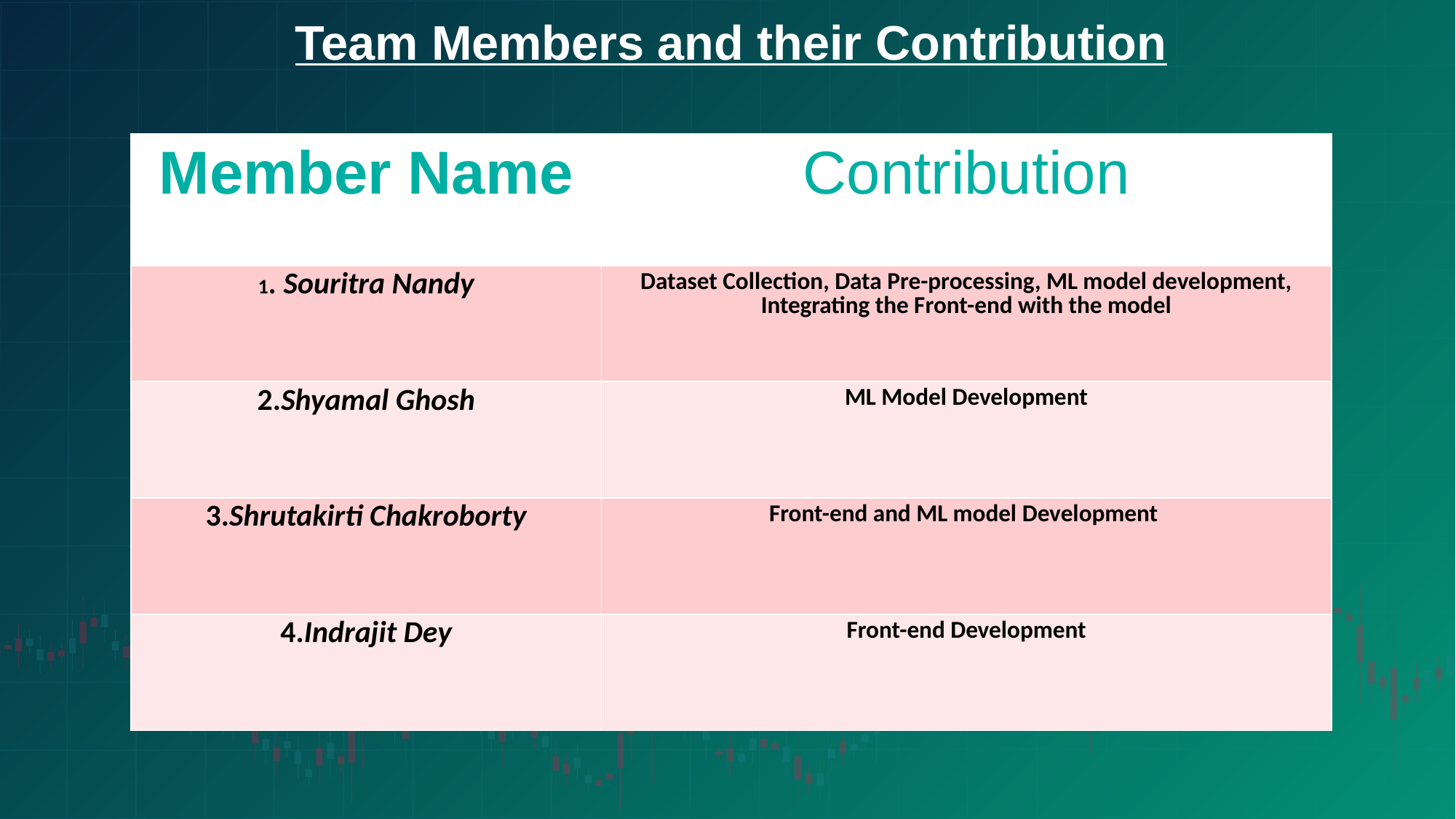

# Team Members and their Contribution
| Member Name | Contribution |
| --- | --- |
| 1. Souritra Nandy | Dataset Collection, Data Pre-processing, ML model development, Integrating the Front-end with the model |
| 2.Shyamal Ghosh | ML Model Development |
| 3.Shrutakirti Chakroborty | Front-end and ML model Development |
| 4.Indrajit Dey | Front-end Development |